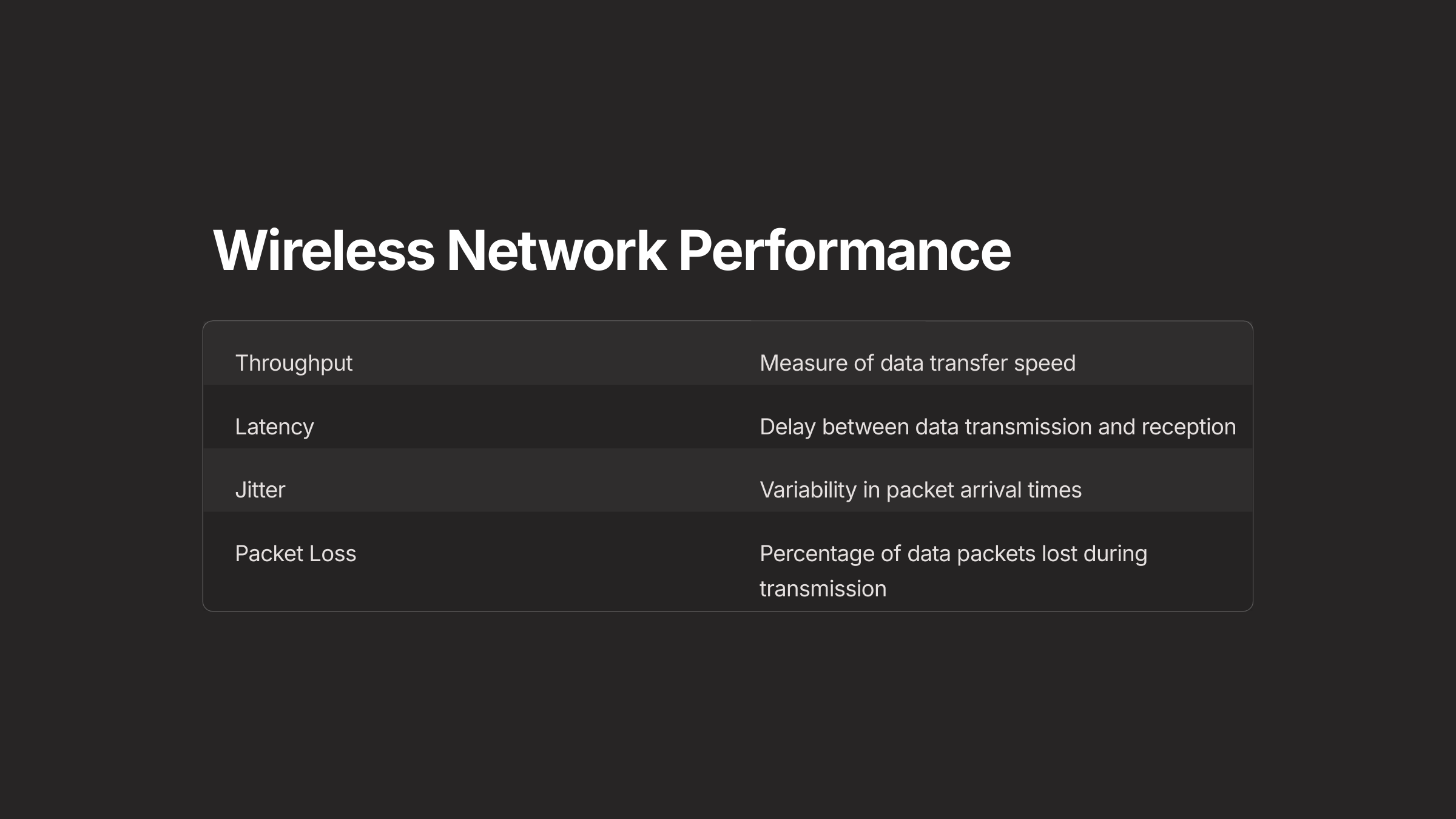

Wireless Network Performance

Throughput
Measure of data transfer speed

Latency
Delay between data transmission and reception

Jitter
Variability in packet arrival times

Packet Loss
Percentage of data packets lost during transmission